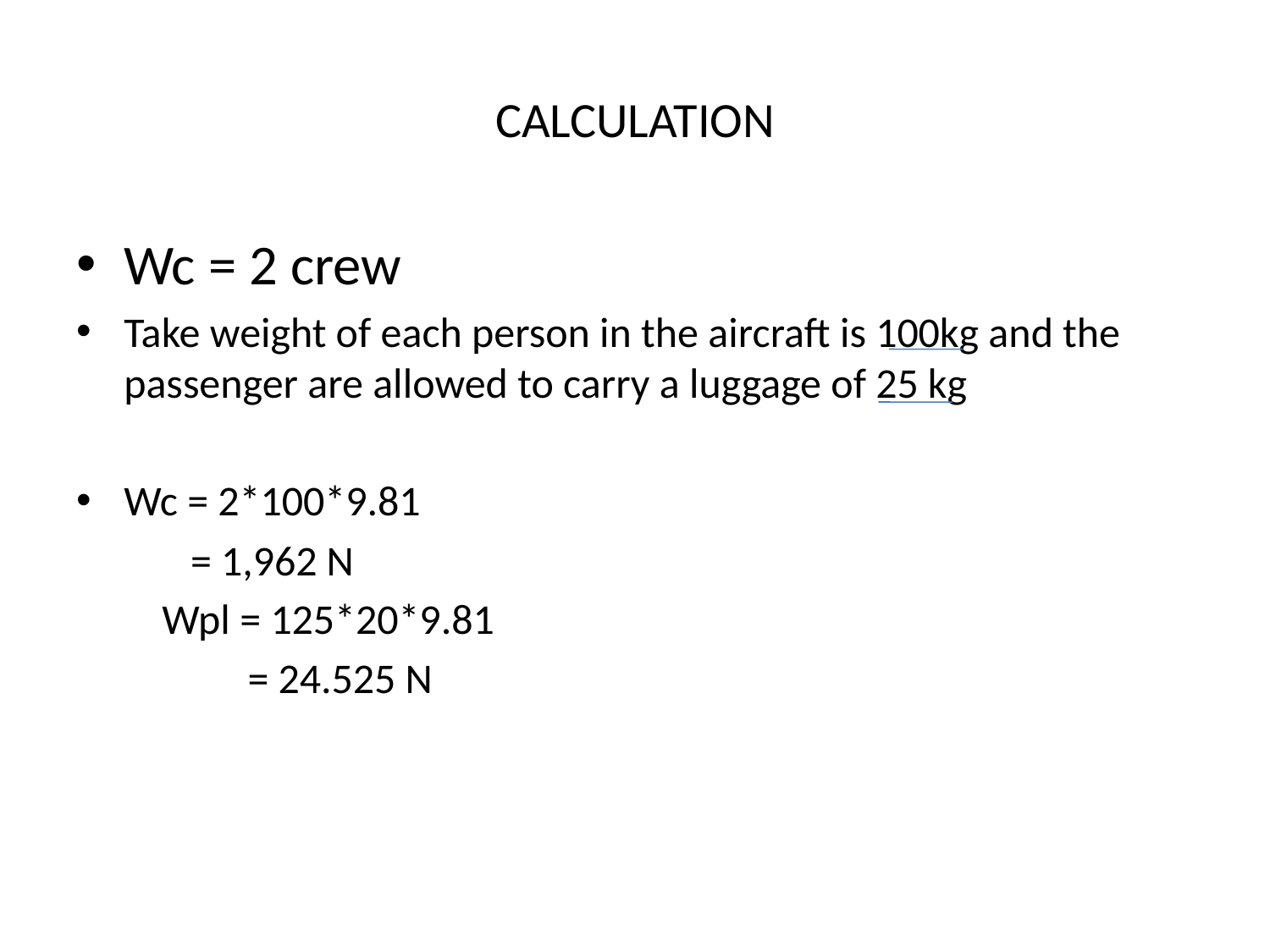

# CALCULATION
Wc = 2 crew
Take weight of each person in the aircraft is 100kg and the passenger are allowed to carry a luggage of 25 kg

Wc = 2*100*9.81
            = 1,962 N
         Wpl = 125*20*9.81
                  = 24.525 N